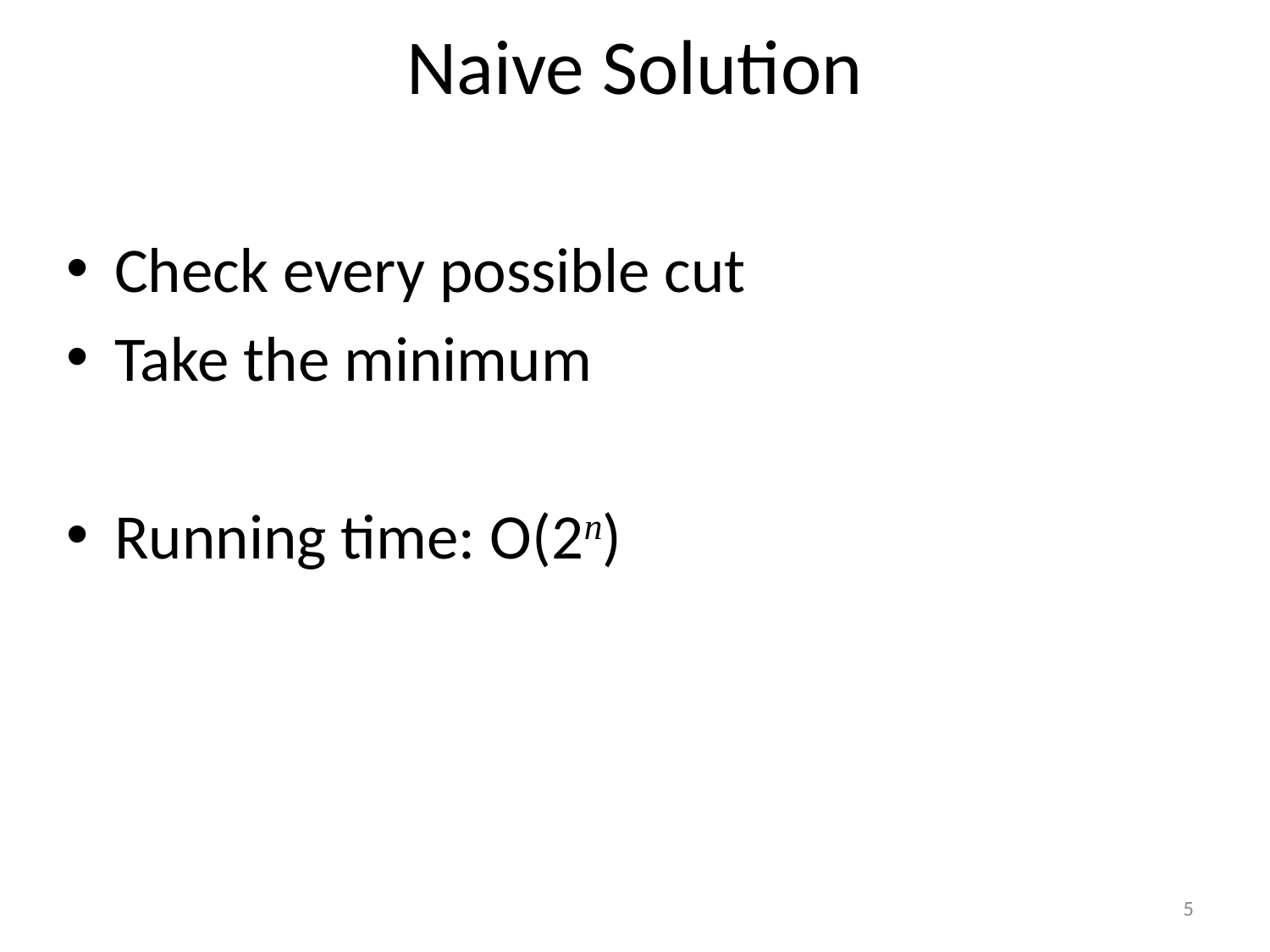

# Naive Solution

Check every possible cut
Take the minimum

Running time: O(2n)

5